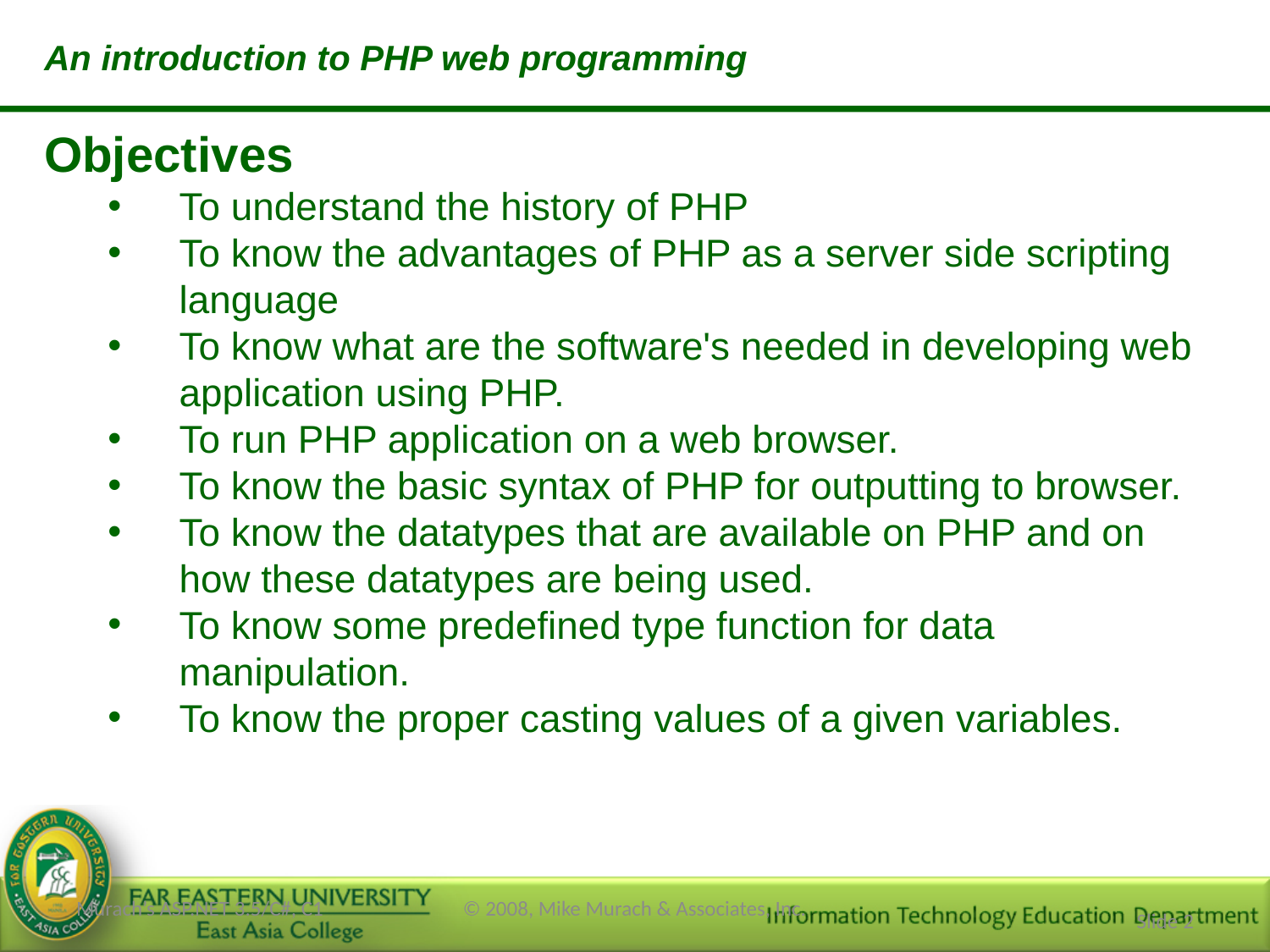

An introduction to PHP web programming

Objectives
To understand the history of PHP
To know the advantages of PHP as a server side scripting language
To know what are the software's needed in developing web application using PHP.
To run PHP application on a web browser.
To know the basic syntax of PHP for outputting to browser.
To know the datatypes that are available on PHP and on how these datatypes are being used.
To know some predefined type function for data manipulation.
To know the proper casting values of a given variables.

Murach’s ASP.NET 3.5/C#, C1
© 2008, Mike Murach & Associates, Inc.

Slide 2